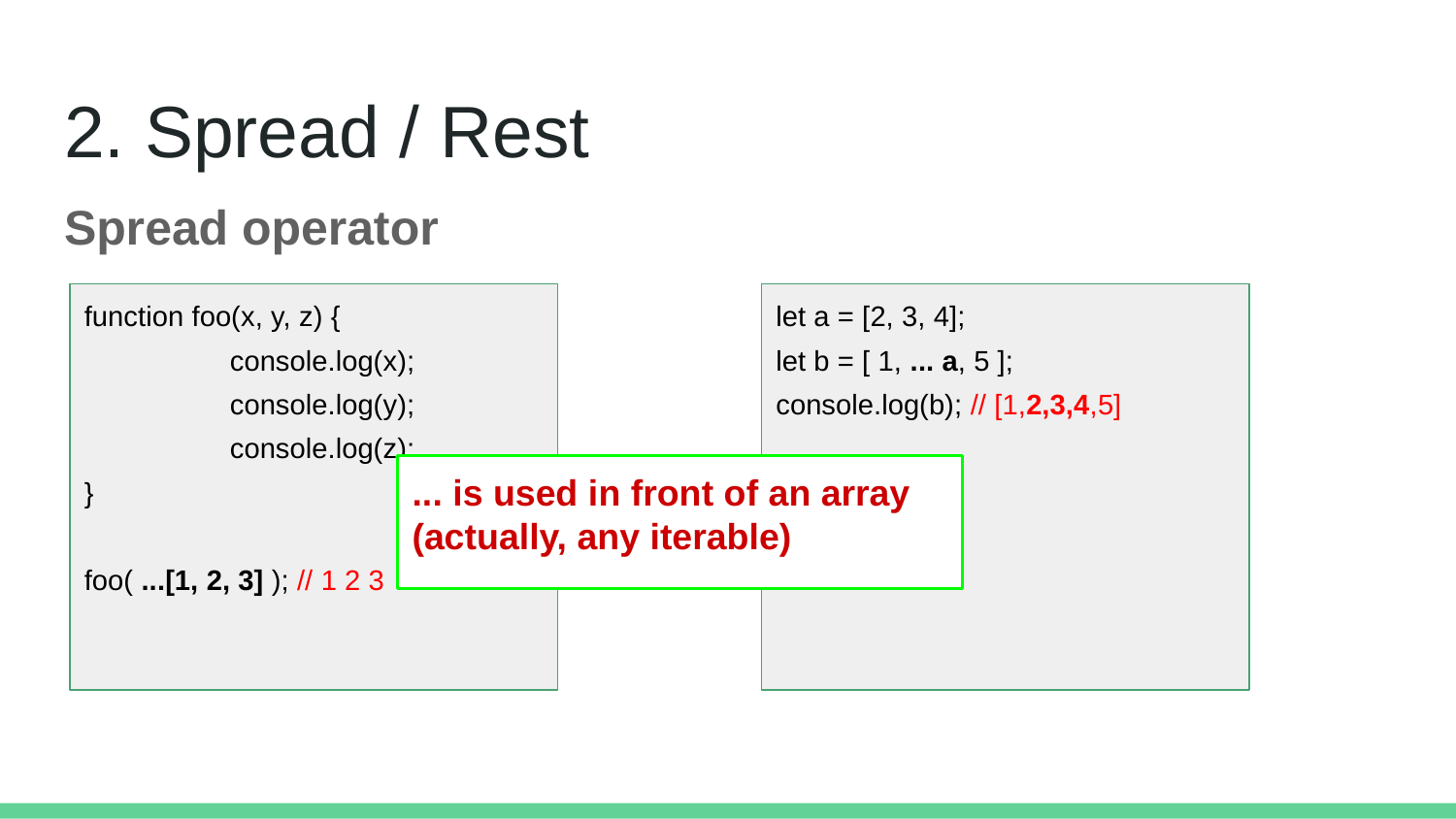

# 2. Spread / Rest
Spread operator
function foo(x, y, z) {
	console.log(x);
	console.log(y);
	console.log(z);
}

foo( ...[1, 2, 3] ); // 1 2 3
let a = [2, 3, 4];
let b = [ 1, ... a, 5 ];
console.log(b); // [1,2,3,4,5]
... is used in front of an array (actually, any iterable)